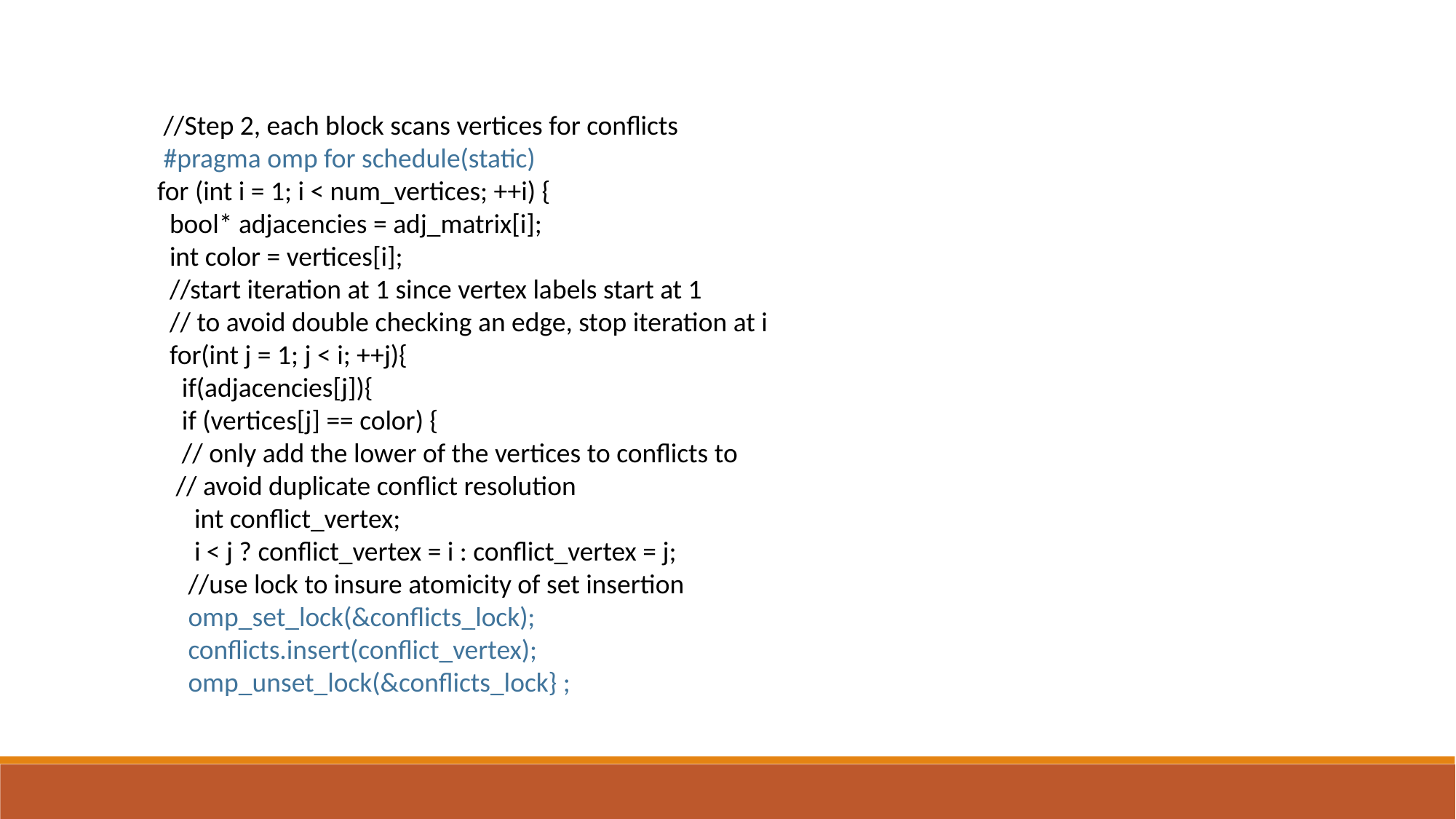

//Step 2, each block scans vertices for conflicts
 #pragma omp for schedule(static)
for (int i = 1; i < num_vertices; ++i) {
  bool* adjacencies = adj_matrix[i];
  int color = vertices[i];
  //start iteration at 1 since vertex labels start at 1
  // to avoid double checking an edge, stop iteration at i
  for(int j = 1; j < i; ++j){
    if(adjacencies[j]){
    if (vertices[j] == color) {
    // only add the lower of the vertices to conflicts to
   // avoid duplicate conflict resolution
      int conflict_vertex;
      i < j ? conflict_vertex = i : conflict_vertex = j;
     //use lock to insure atomicity of set insertion
     omp_set_lock(&conflicts_lock);
     conflicts.insert(conflict_vertex);
     omp_unset_lock(&conflicts_lock} ;